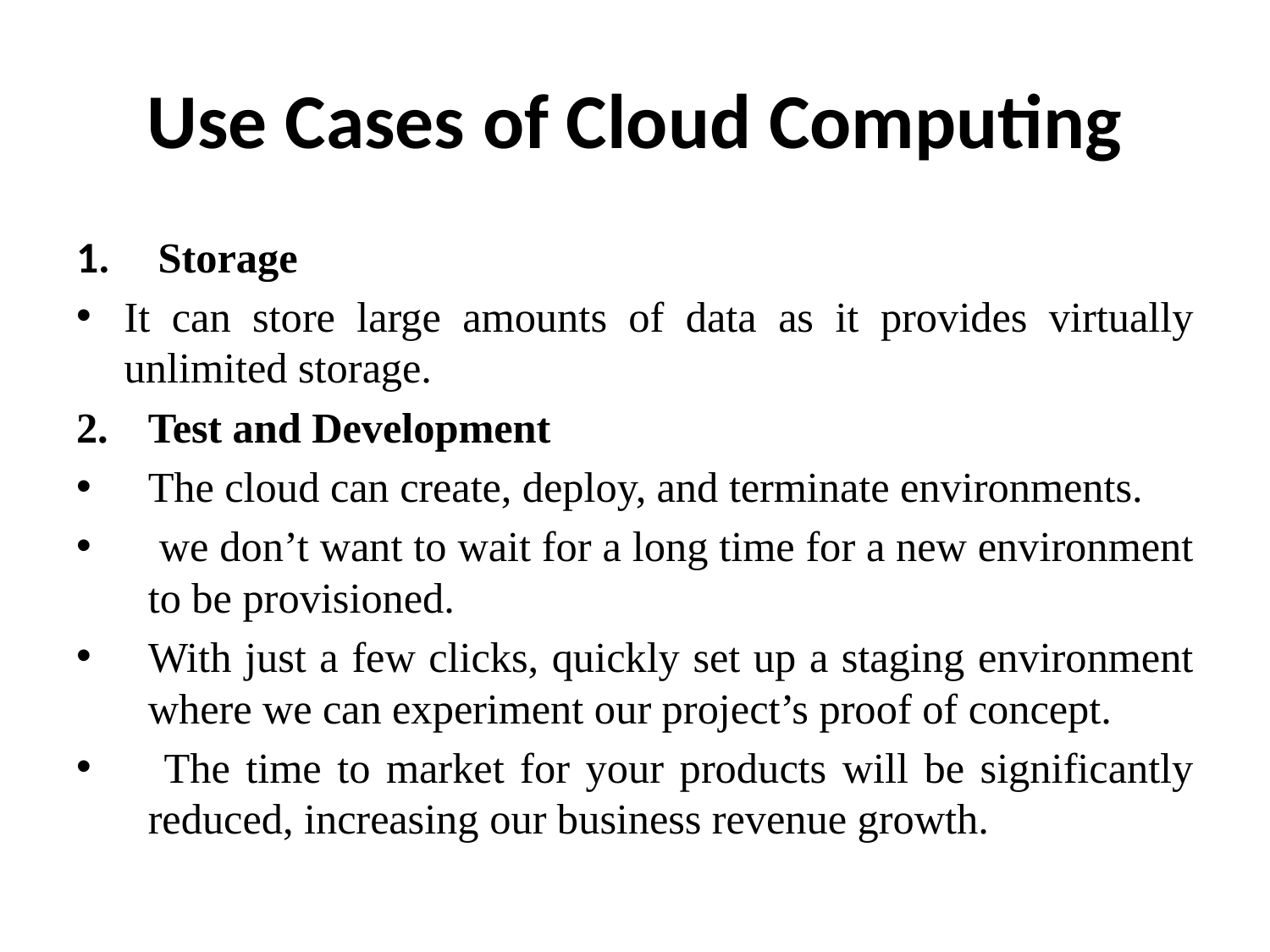

# Use Cases of Cloud Computing
 Storage
It can store large amounts of data as it provides virtually unlimited storage.
Test and Development
The cloud can create, deploy, and terminate environments.
 we don’t want to wait for a long time for a new environment to be provisioned.
With just a few clicks, quickly set up a staging environment where we can experiment our project’s proof of concept.
 The time to market for your products will be significantly reduced, increasing our business revenue growth.